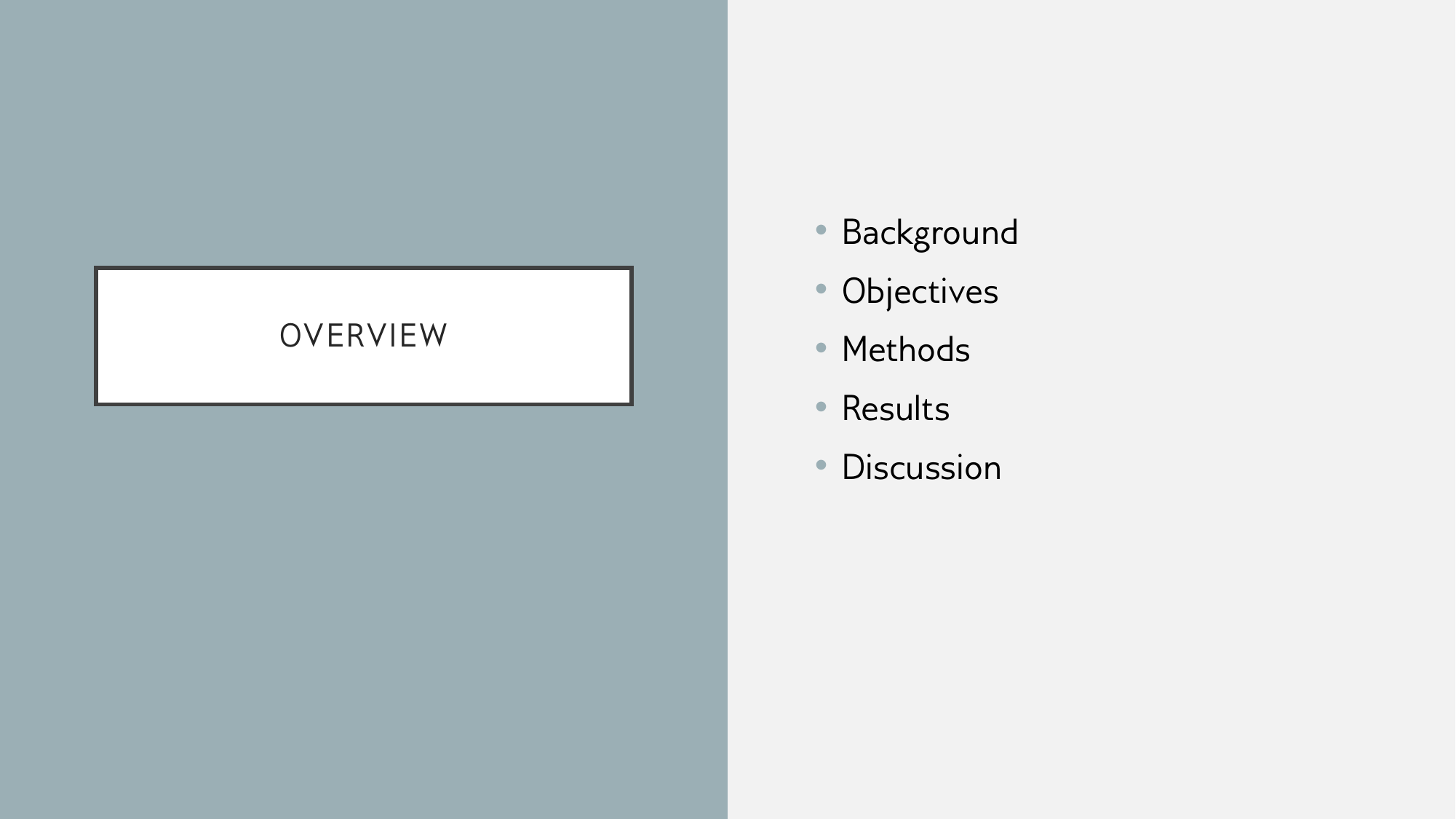

Background
Objectives
Methods
Results
Discussion
# Overview